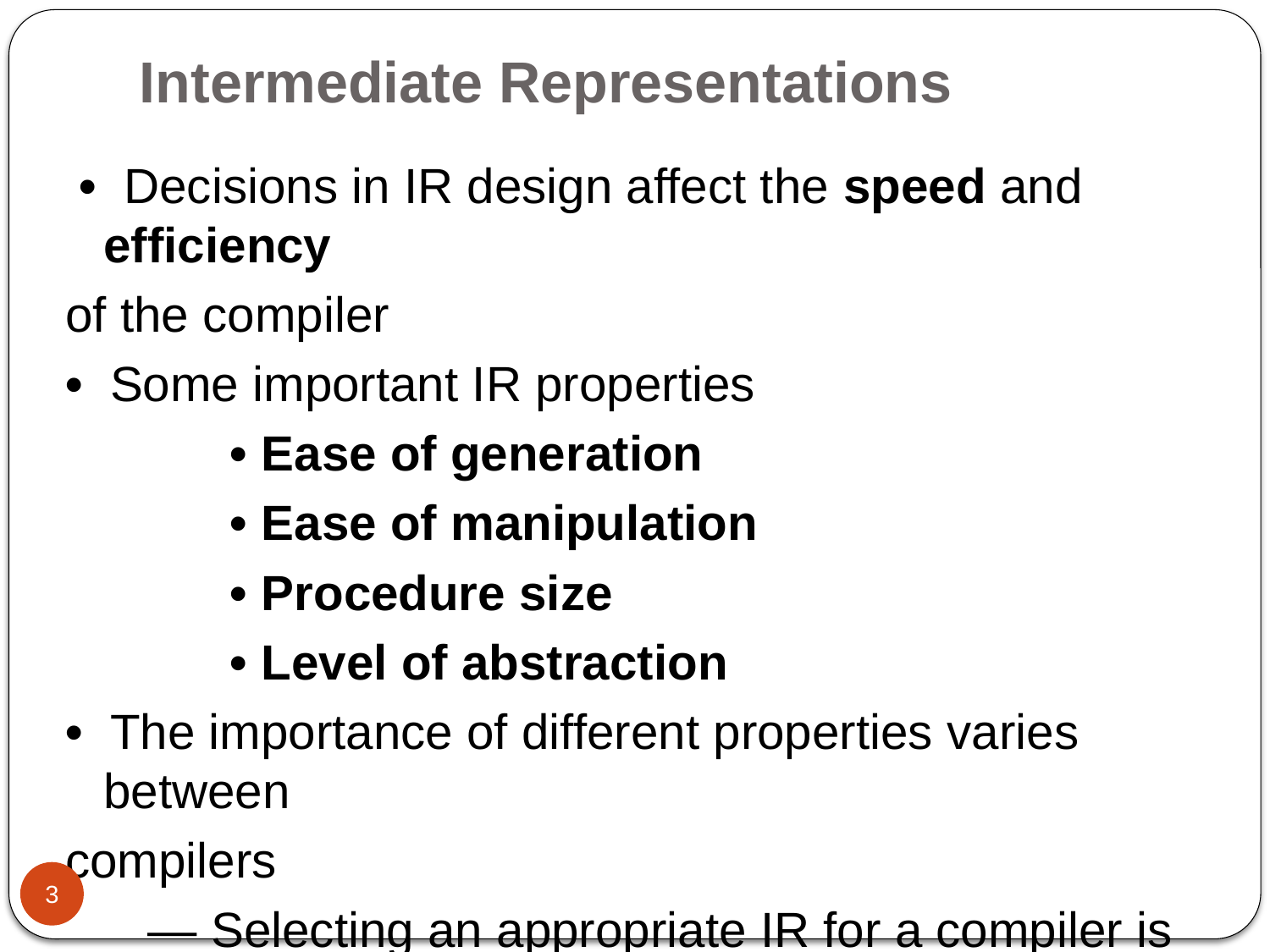

# Intermediate Representations
 •  Decisions in IR design affect the speed and efficiency
of the compiler
•  Some important IR properties
            • Ease of generation
            • Ease of manipulation
            • Procedure size
            • Level of abstraction
•  The importance of different properties varies between
compilers
      — Selecting an appropriate IR for a compiler is critical

3